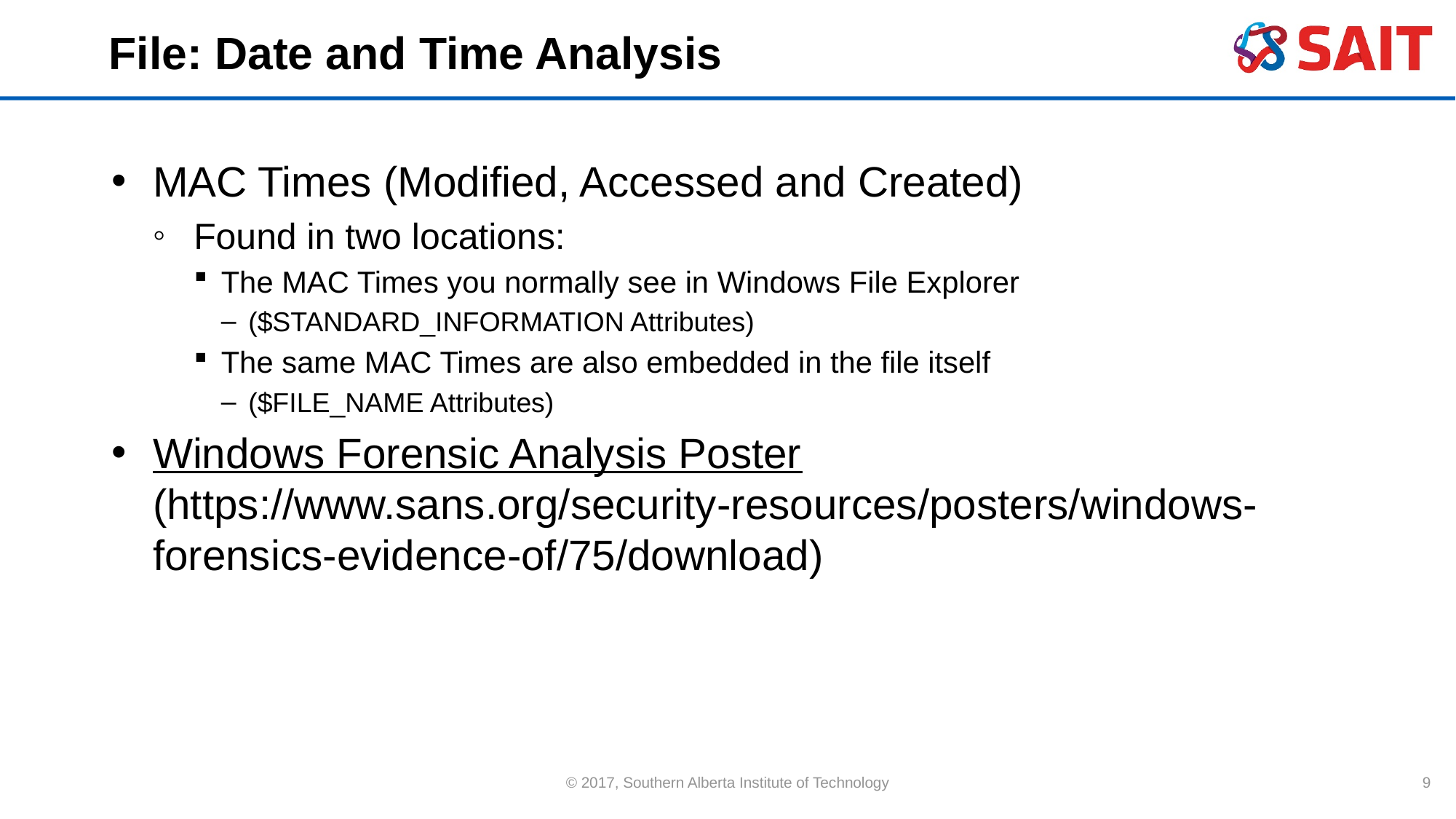

# File: Date and Time Analysis
MAC Times (Modified, Accessed and Created)
Found in two locations:
The MAC Times you normally see in Windows File Explorer
($STANDARD_INFORMATION Attributes)
The same MAC Times are also embedded in the file itself
($FILE_NAME Attributes)
Windows Forensic Analysis Poster (https://www.sans.org/security-resources/posters/windows-forensics-evidence-of/75/download)